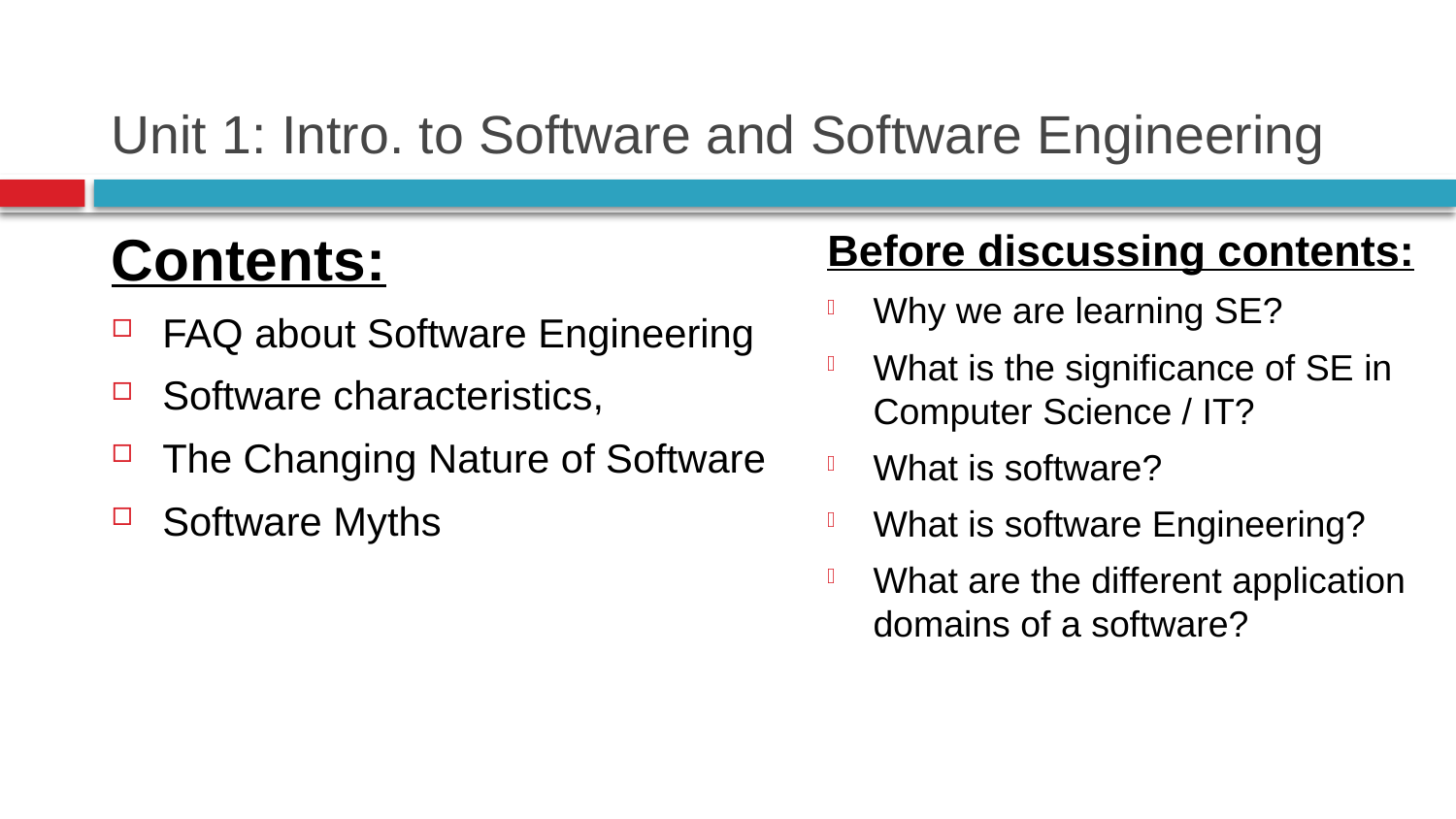

# Unit 1: Intro. to Software and Software Engineering
Contents:
FAQ about Software Engineering
Software characteristics,
The Changing Nature of Software
Software Myths
Before discussing contents:
Why we are learning SE?
What is the significance of SE in Computer Science / IT?
What is software?
What is software Engineering?
What are the different application domains of a software?